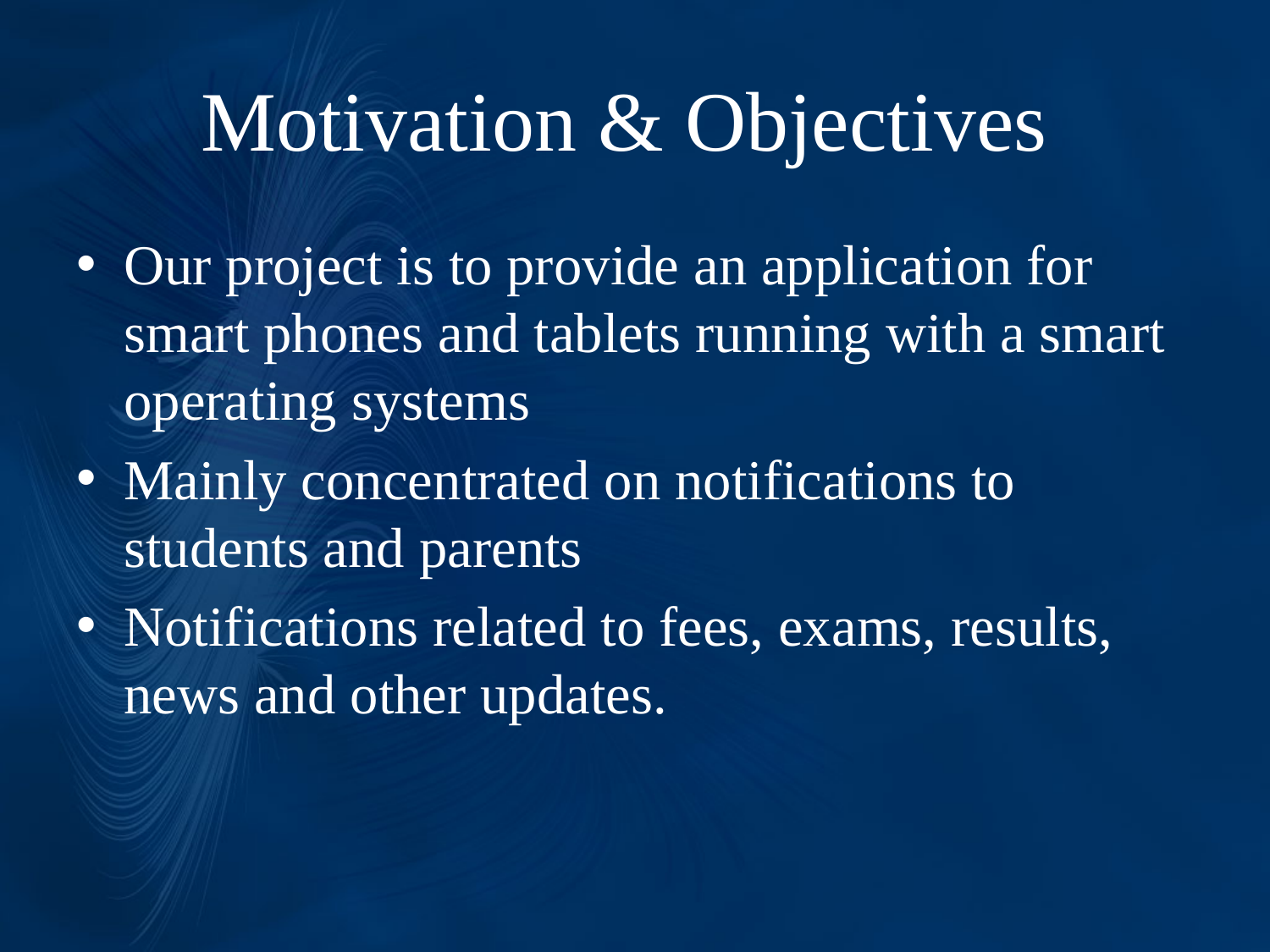

# Motivation & Objectives
Our project is to provide an application for smart phones and tablets running with a smart operating systems
Mainly concentrated on notifications to students and parents
Notifications related to fees, exams, results, news and other updates.